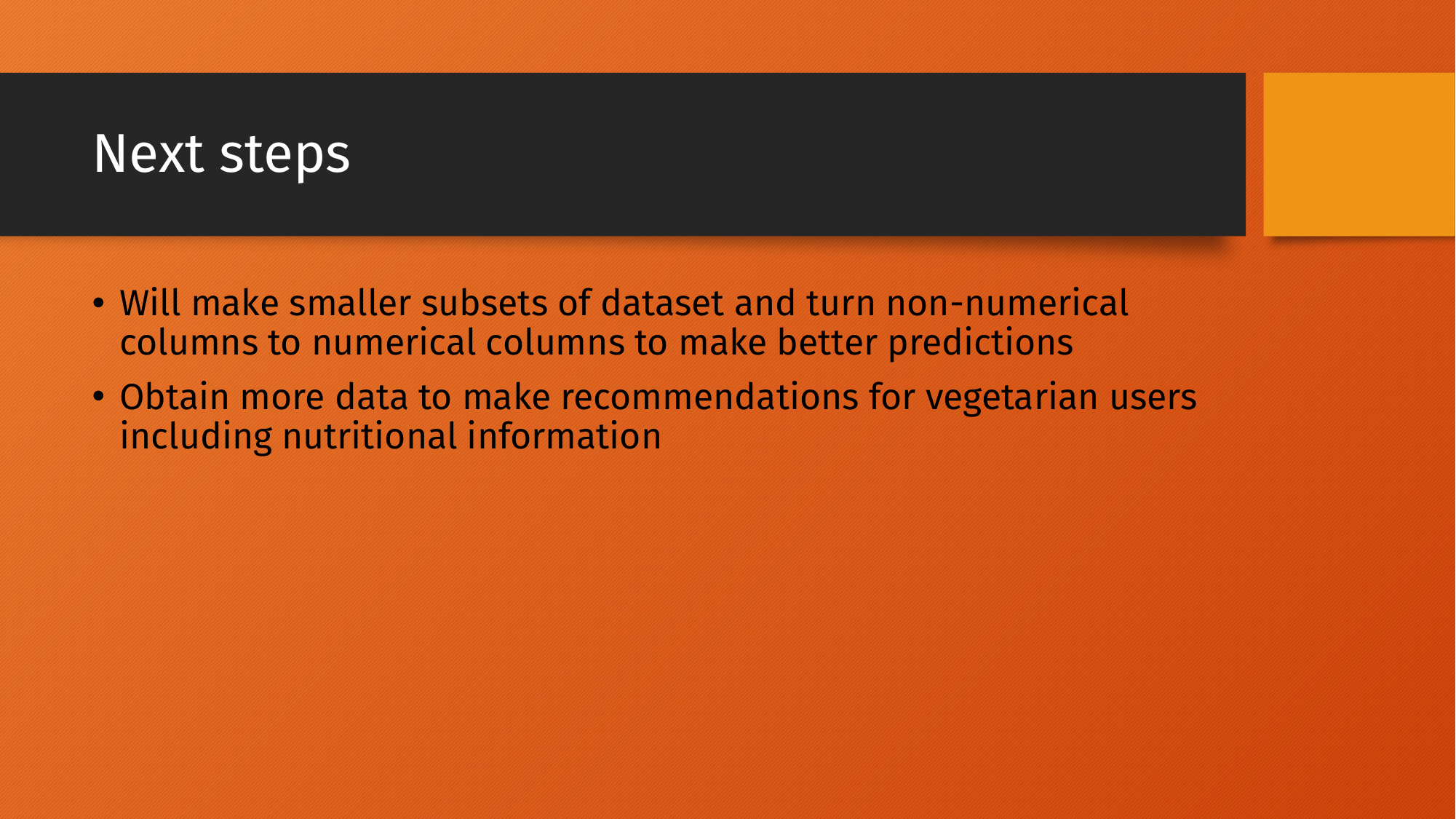

# Next steps
Will make smaller subsets of dataset and turn non-numerical columns to numerical columns to make better predictions
Obtain more data to make recommendations for vegetarian users including nutritional information